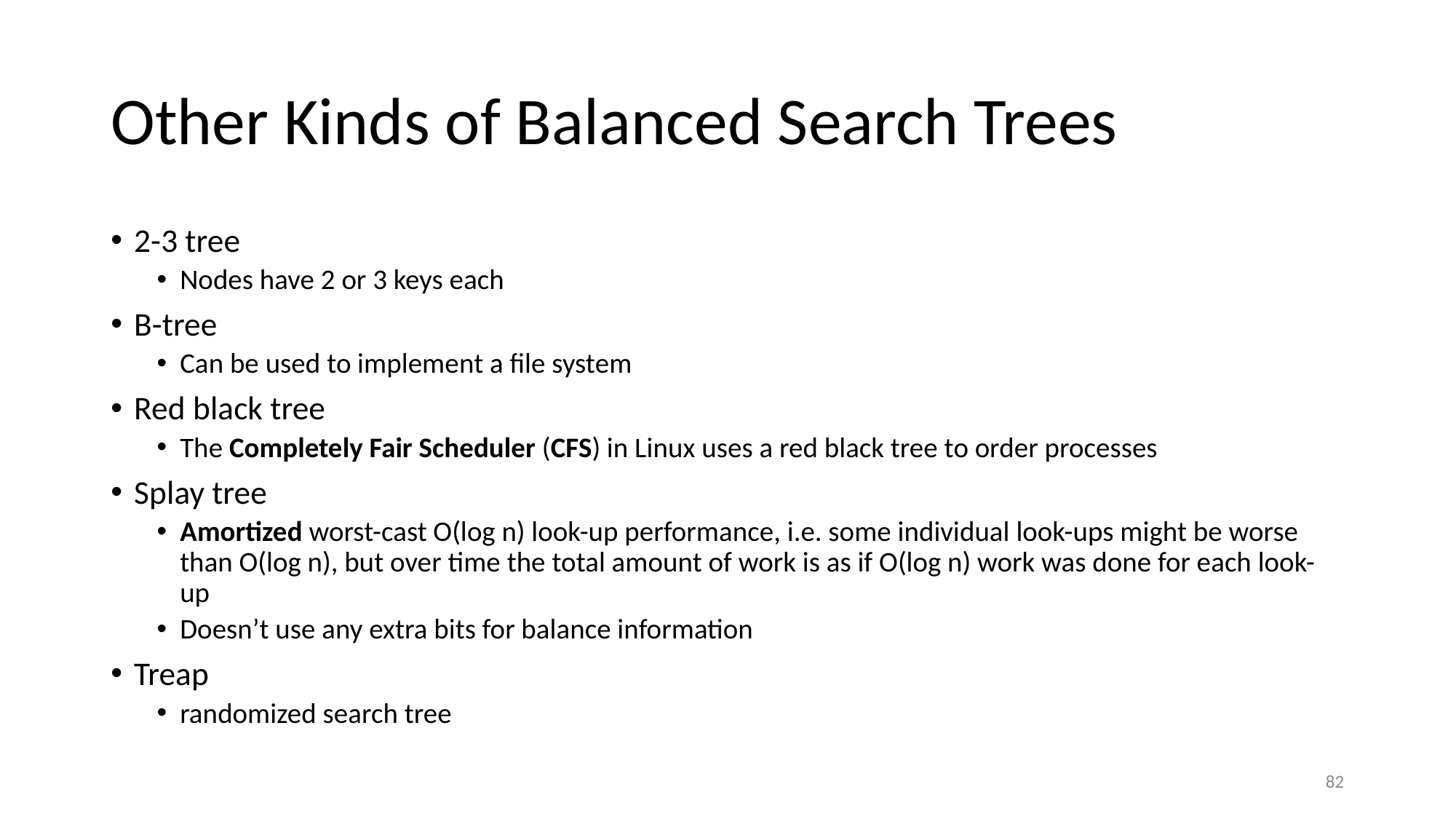

# Other Kinds of Balanced Search Trees
2-3 tree
Nodes have 2 or 3 keys each
B-tree
Can be used to implement a file system
Red black tree
The Completely Fair Scheduler (CFS) in Linux uses a red black tree to order processes
Splay tree
Amortized worst-cast O(log n) look-up performance, i.e. some individual look-ups might be worse than O(log n), but over time the total amount of work is as if O(log n) work was done for each look-up
Doesn’t use any extra bits for balance information
Treap
randomized search tree
82